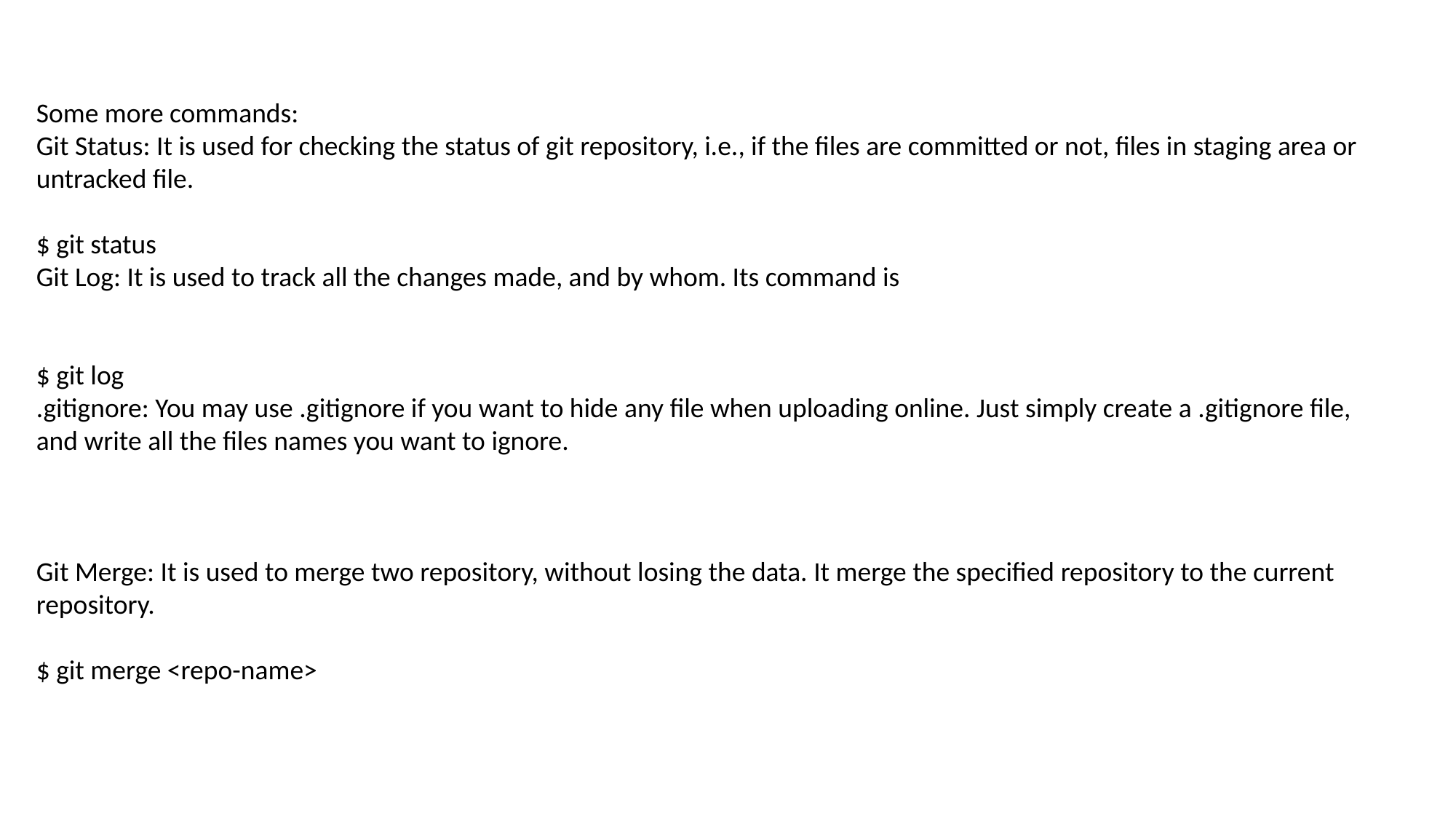

Some more commands:
Git Status: It is used for checking the status of git repository, i.e., if the files are committed or not, files in staging area or untracked file.

$ git status
Git Log: It is used to track all the changes made, and by whom. Its command is

$ git log
.gitignore: You may use .gitignore if you want to hide any file when uploading online. Just simply create a .gitignore file, and write all the files names you want to ignore.

Git Merge: It is used to merge two repository, without losing the data. It merge the specified repository to the current repository.

$ git merge <repo-name>